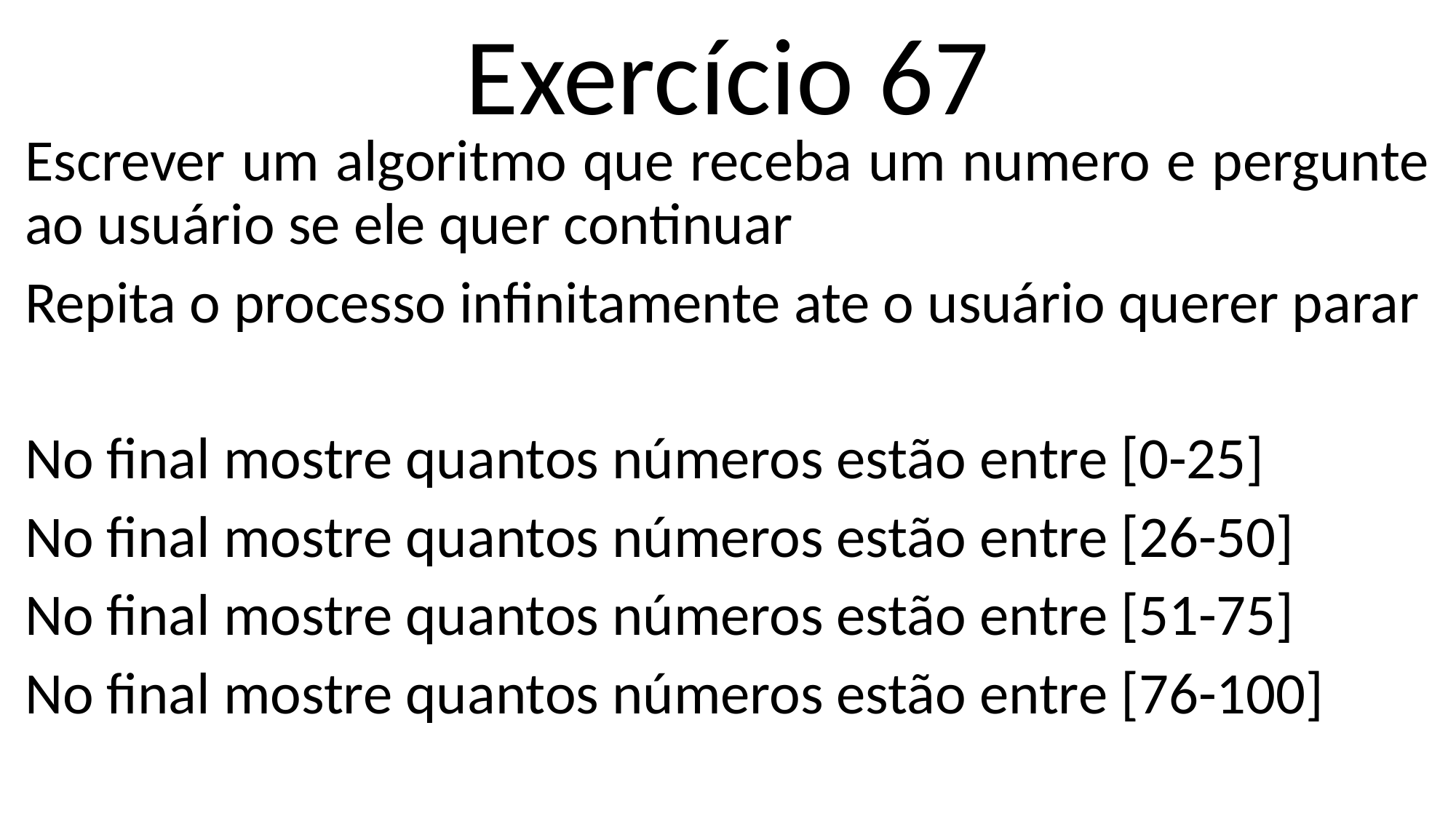

# Exercício 67
Escrever um algoritmo que receba um numero e pergunte ao usuário se ele quer continuar
Repita o processo infinitamente ate o usuário querer parar

No final mostre quantos números estão entre [0-25]
No final mostre quantos números estão entre [26-50]
No final mostre quantos números estão entre [51-75]
No final mostre quantos números estão entre [76-100]